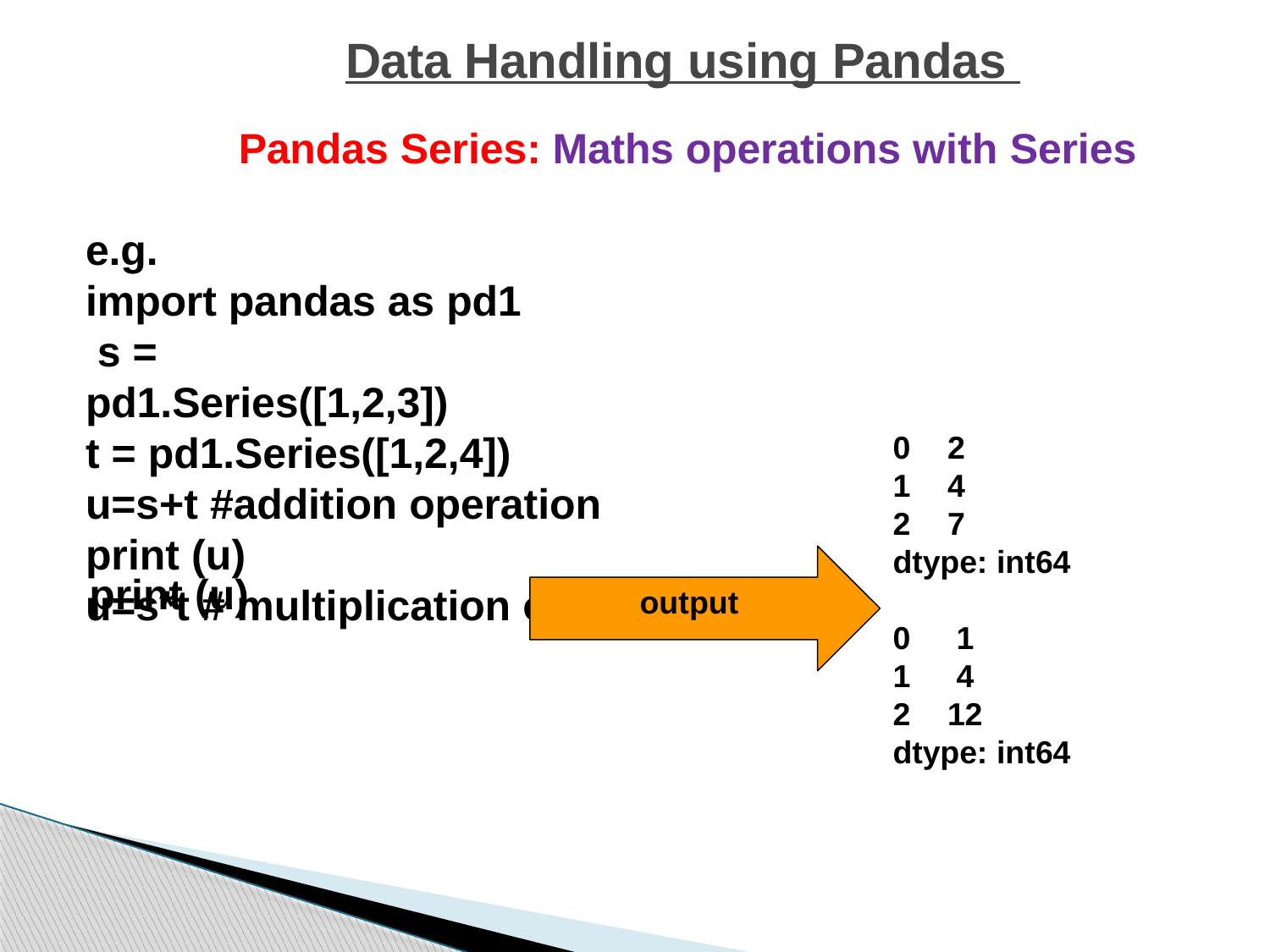

Data Handling using Pandas
Pandas Series: Maths operations with Series
e.g.
import pandas as pd1  s = pd1.Series([1,2,3])
t = pd1.Series([1,2,4])
u=s+t #addition operation
print (u)
u=s*t # multiplication operation

0	2
1	4
2	7
dtype: int64

print (u)
output
0	1
1	4
2	12
dtype: int64